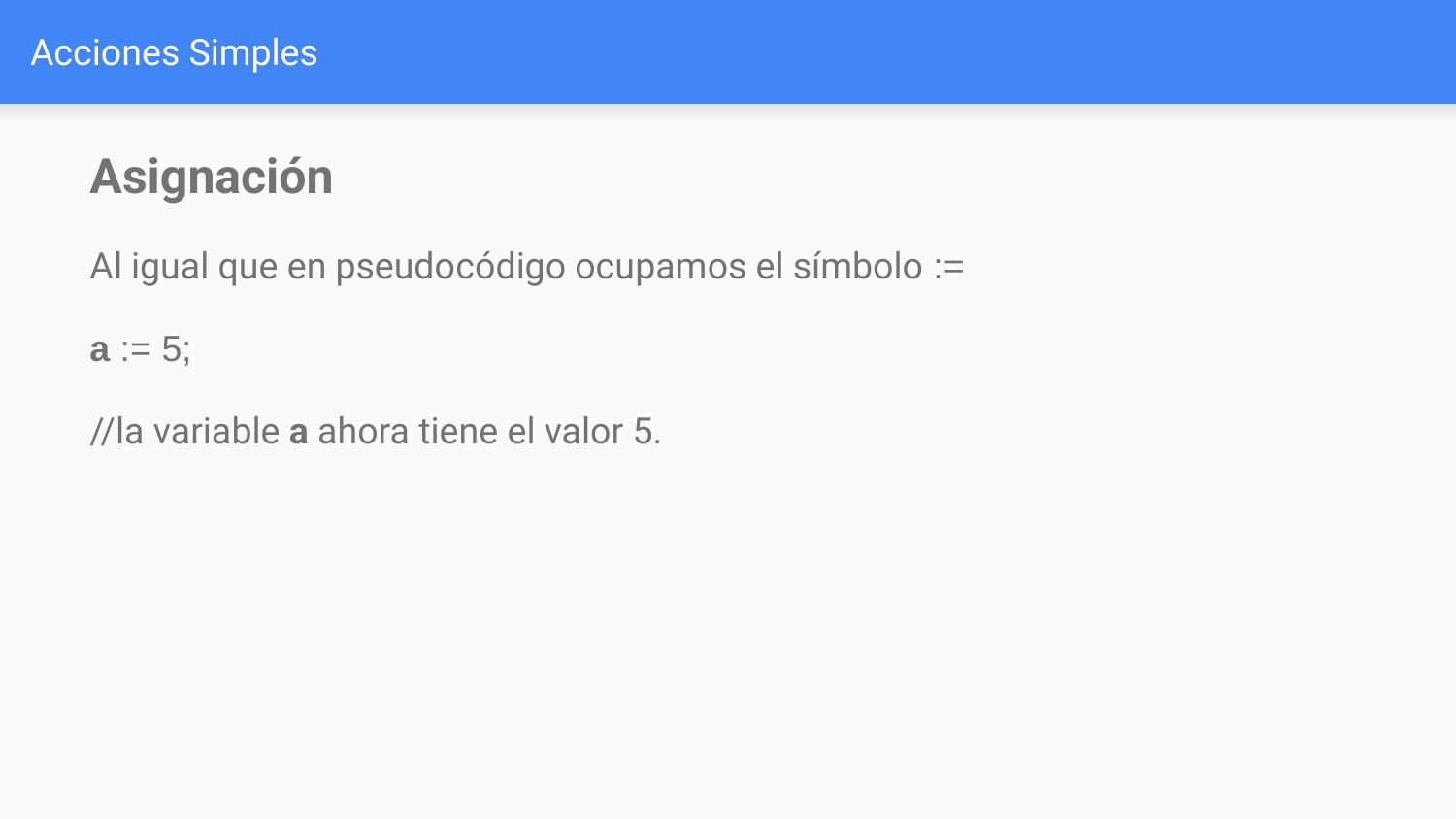

# Acciones Simples
Asignación
Al igual que en pseudocódigo ocupamos el símbolo :=
a := 5;
//la variable a ahora tiene el valor 5.